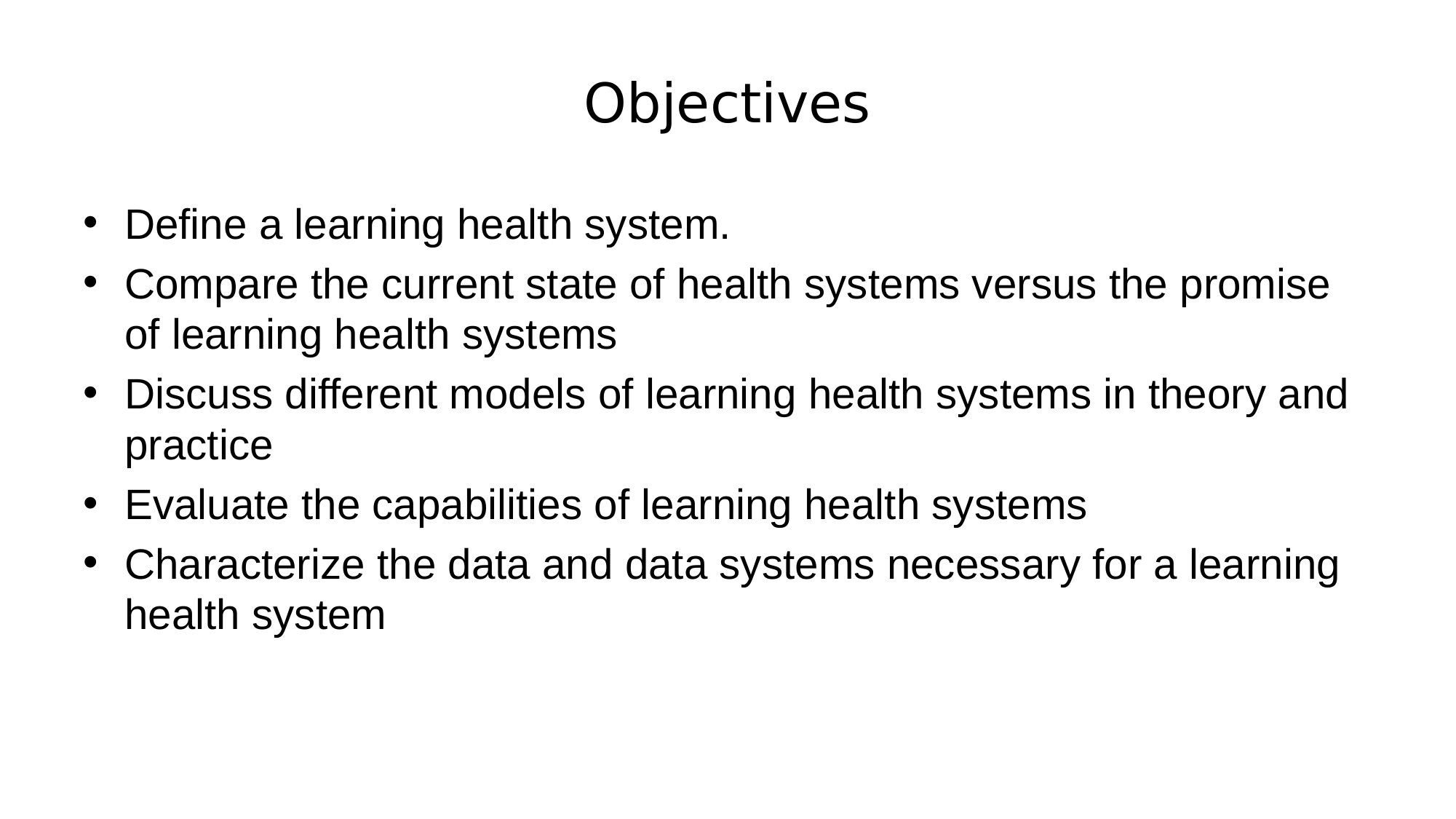

# Objectives
Define a learning health system.
Compare the current state of health systems versus the promise of learning health systems
Discuss different models of learning health systems in theory and practice
Evaluate the capabilities of learning health systems
Characterize the data and data systems necessary for a learning health system